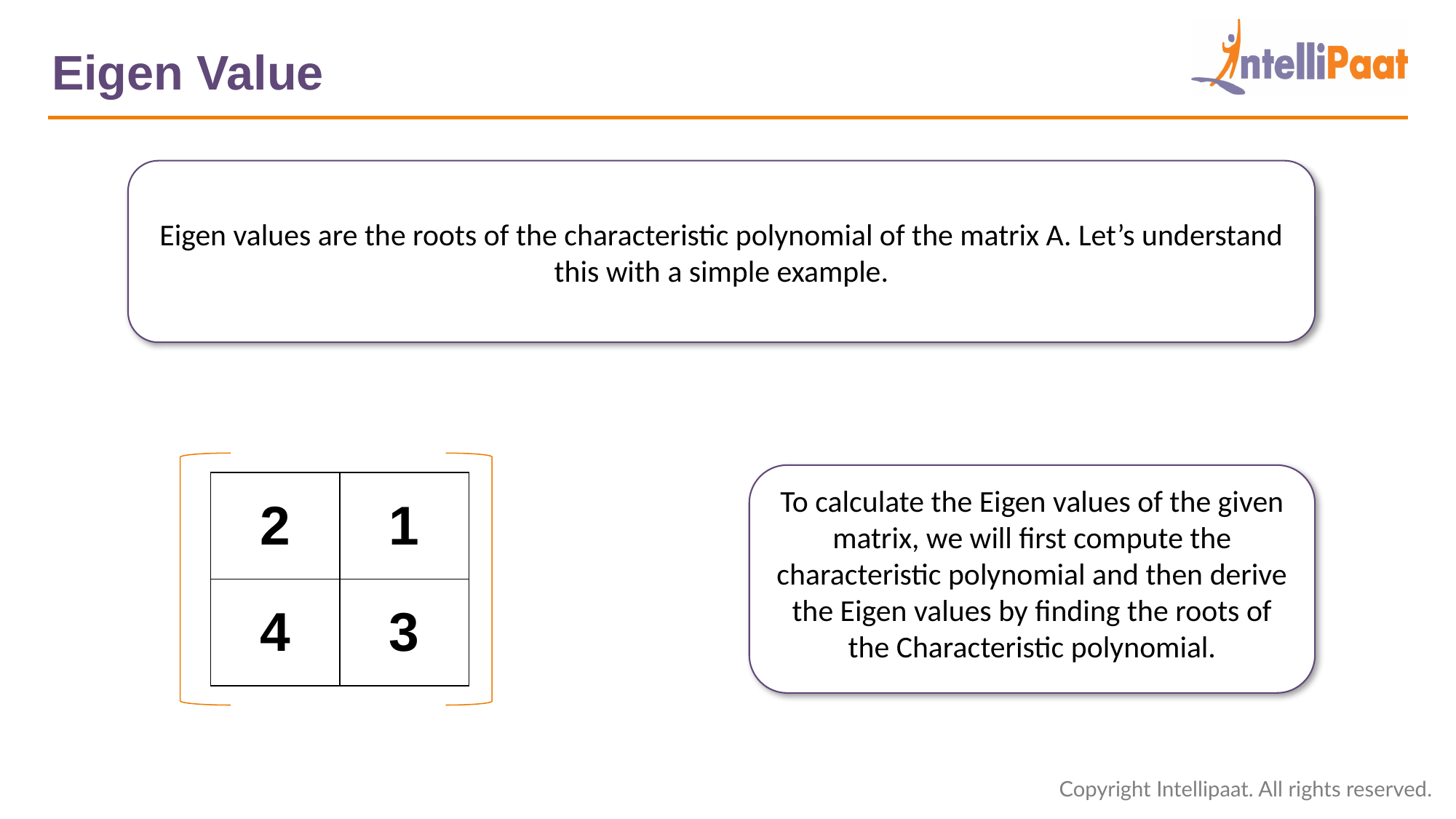

Eigen Value
Eigen values are the roots of the characteristic polynomial of the matrix A. Let’s understand this with a simple example.

To calculate the Eigen values of the given matrix, we will first compute the characteristic polynomial and then derive the Eigen values by finding the roots of the Characteristic polynomial.
| 2 | 1 |
| --- | --- |
| 4 | 3 |